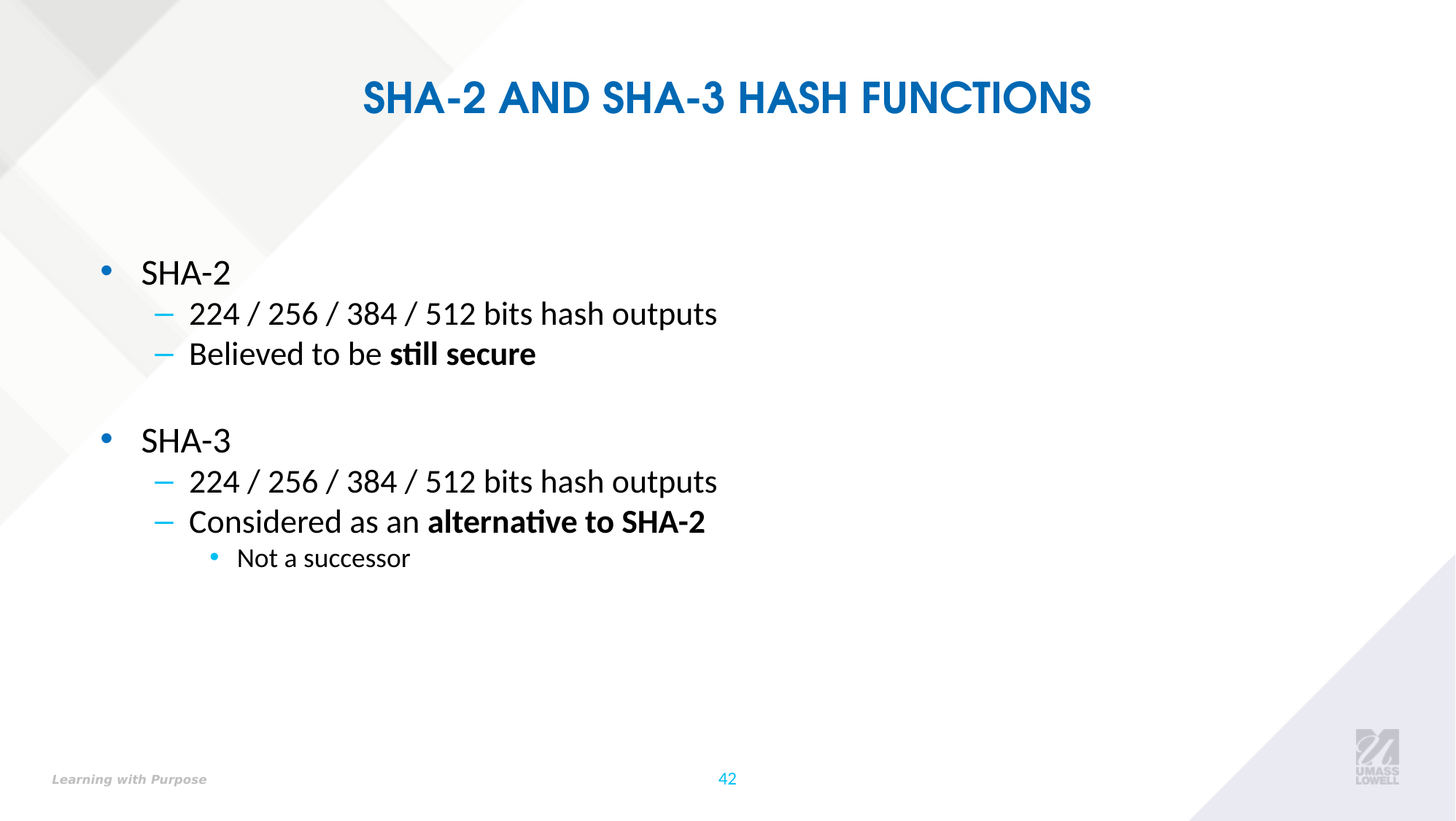

# SHA-2 AND SHA-3 HASH FUNCTIONS
SHA-2
224 / 256 / 384 / 512 bits hash outputs
Believed to be still secure

SHA-3
224 / 256 / 384 / 512 bits hash outputs
Considered as an alternative to SHA-2
Not a successor
42